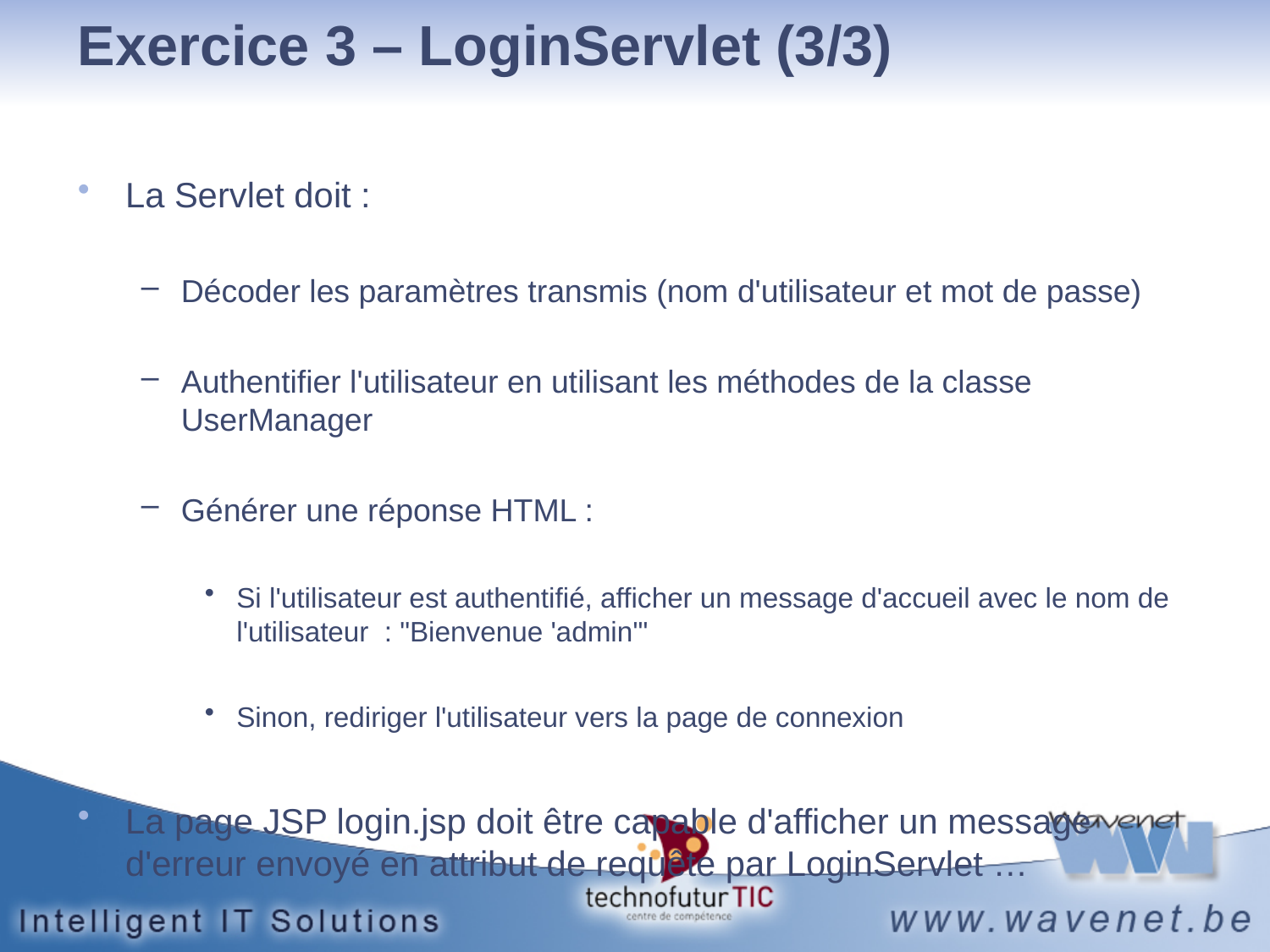

# Exercice 3 – LoginServlet (3/3)
La Servlet doit :

Décoder les paramètres transmis (nom d'utilisateur et mot de passe)

Authentifier l'utilisateur en utilisant les méthodes de la classe UserManager

Générer une réponse HTML :

Si l'utilisateur est authentifié, afficher un message d'accueil avec le nom de l'utilisateur  : "Bienvenue 'admin'"

Sinon, rediriger l'utilisateur vers la page de connexion

La page JSP login.jsp doit être capable d'afficher un message d'erreur envoyé en attribut de requête par LoginServlet …